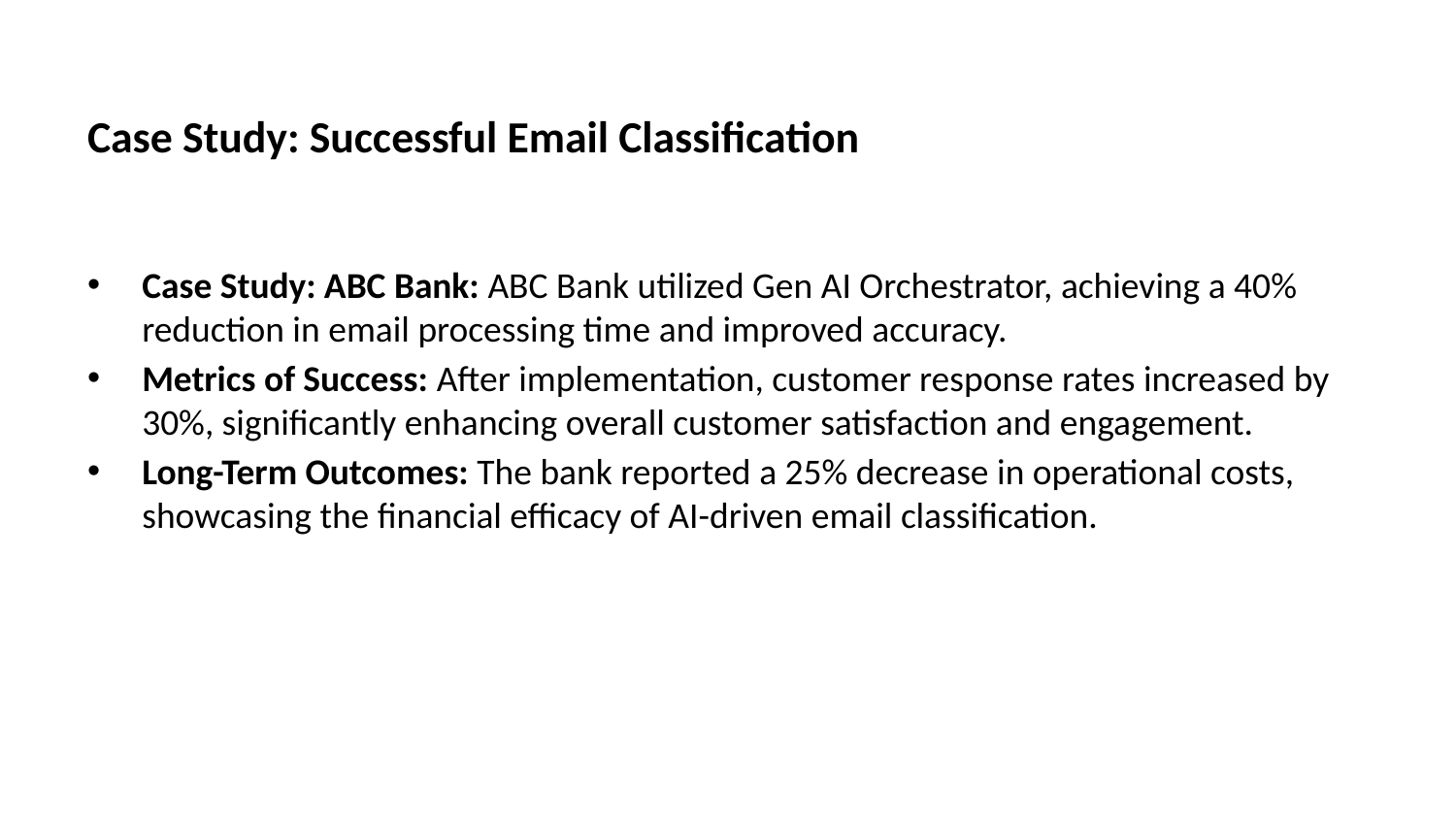

# Case Study: Successful Email Classification
Case Study: ABC Bank: ABC Bank utilized Gen AI Orchestrator, achieving a 40% reduction in email processing time and improved accuracy.
Metrics of Success: After implementation, customer response rates increased by 30%, significantly enhancing overall customer satisfaction and engagement.
Long-Term Outcomes: The bank reported a 25% decrease in operational costs, showcasing the financial efficacy of AI-driven email classification.